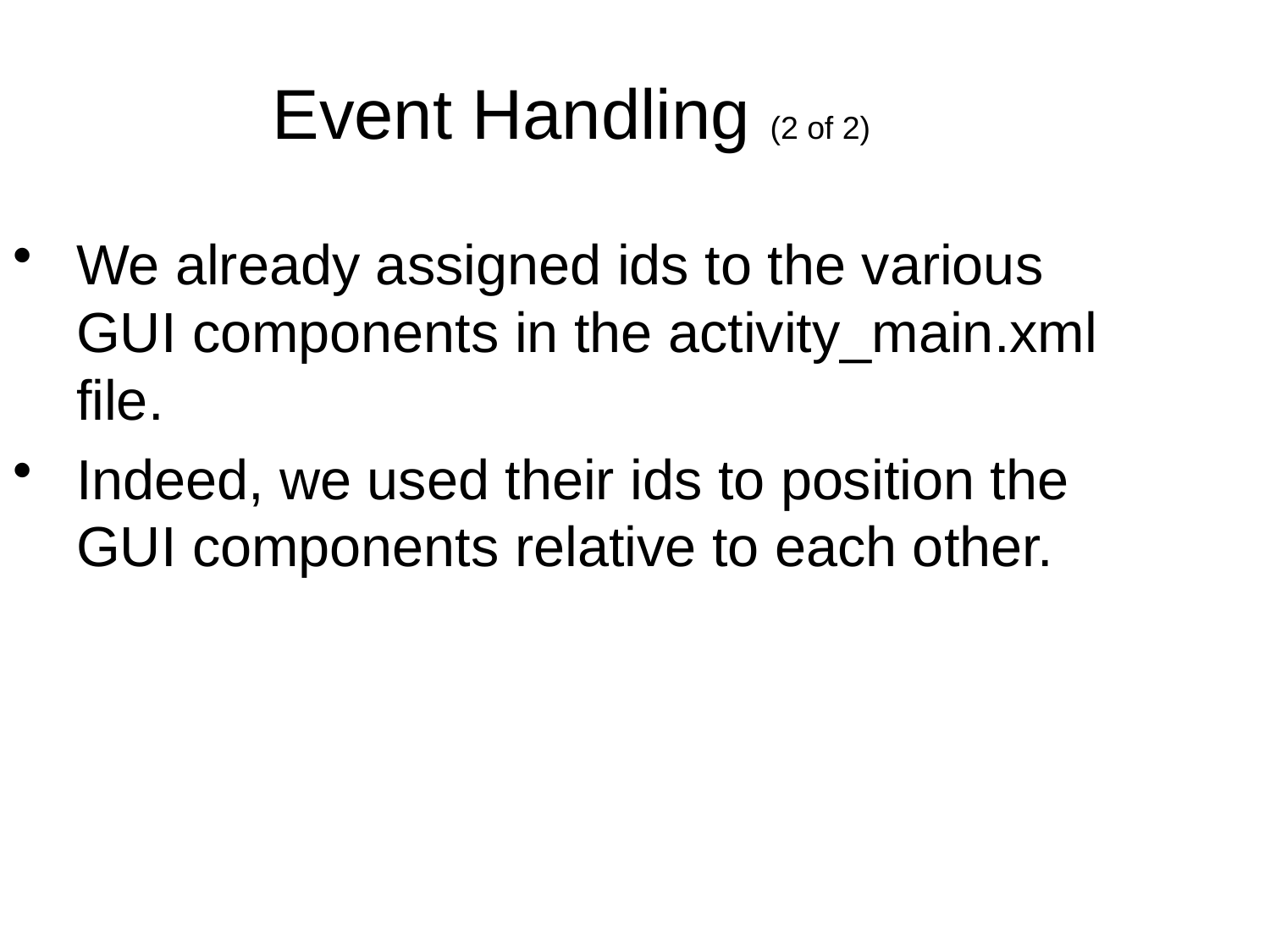

Event Handling (2 of 2)
We already assigned ids to the various GUI components in the activity_main.xml file.
Indeed, we used their ids to position the GUI components relative to each other.